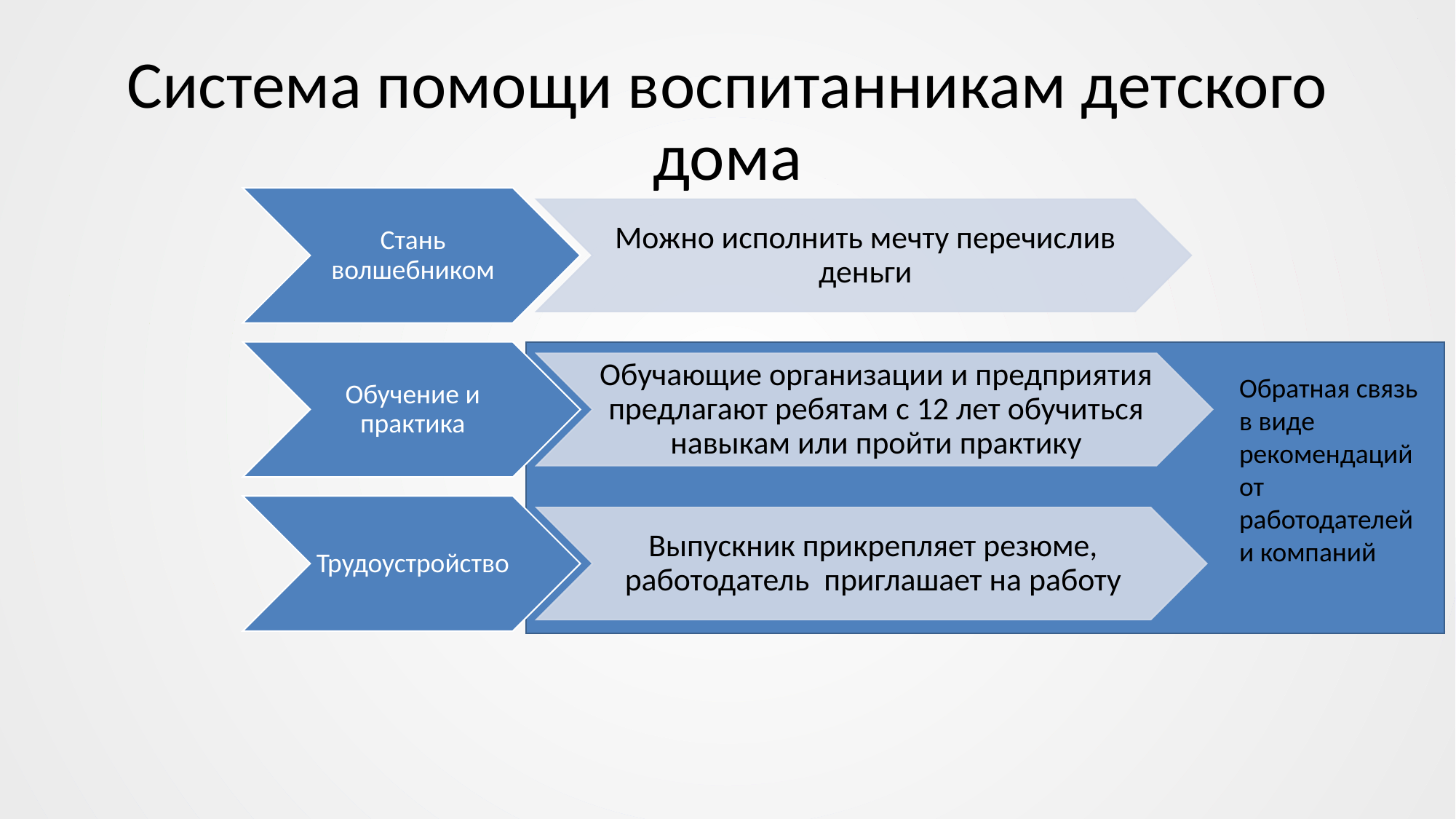

# Система помощи воспитанникам детского дома
Стань волшебником
Можно исполнить мечту перечислив деньги
Обучение и практика
Обучающие организации и предприятия предлагают ребятам с 12 лет обучиться навыкам или пройти практику
Трудоустройство
Выпускник прикрепляет резюме, работодатель  приглашает на работу

Обратная связь в виде рекомендаций от работодателей и компаний